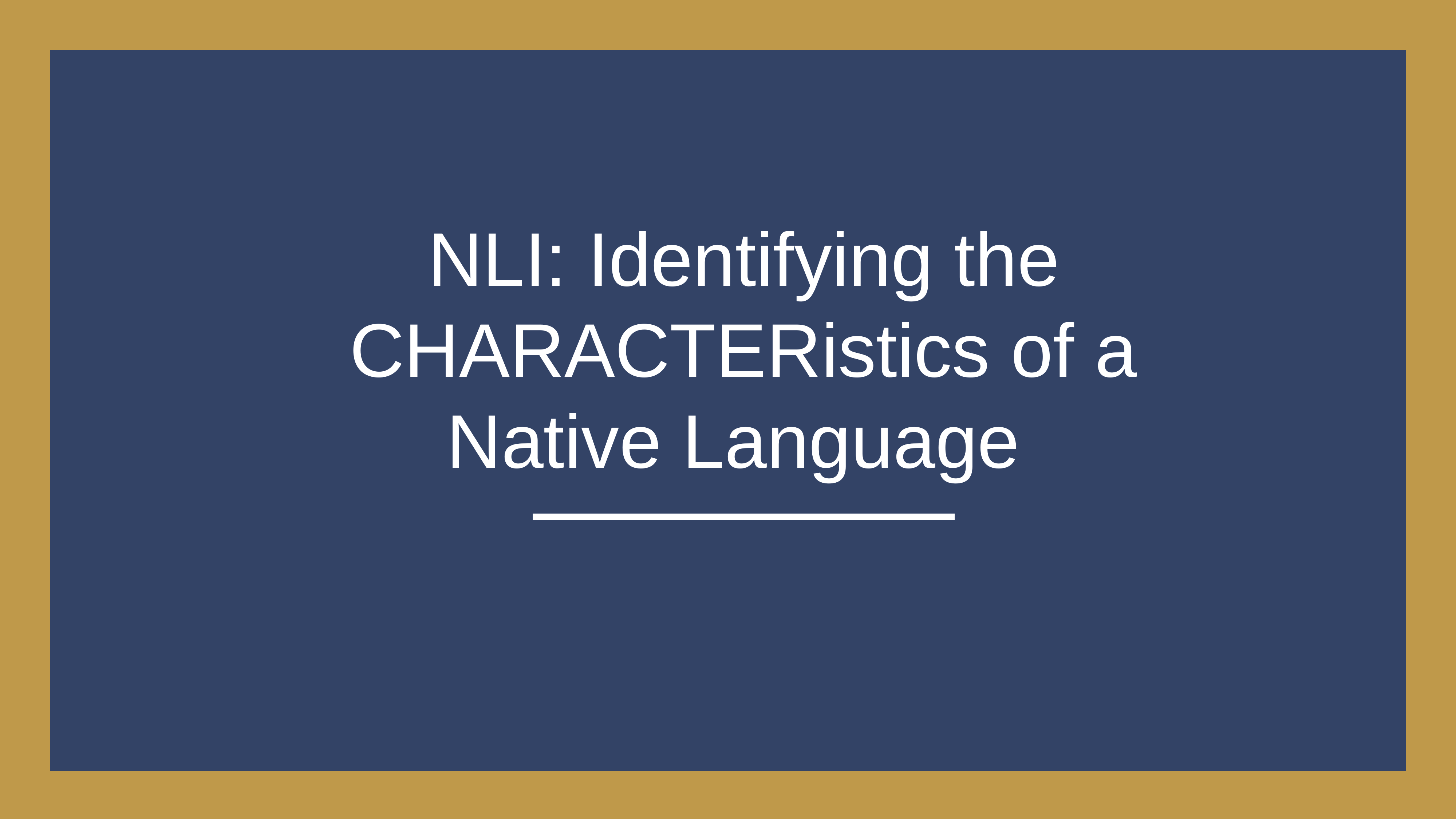

NLI: Identifying the CHARACTERistics of a Native Language